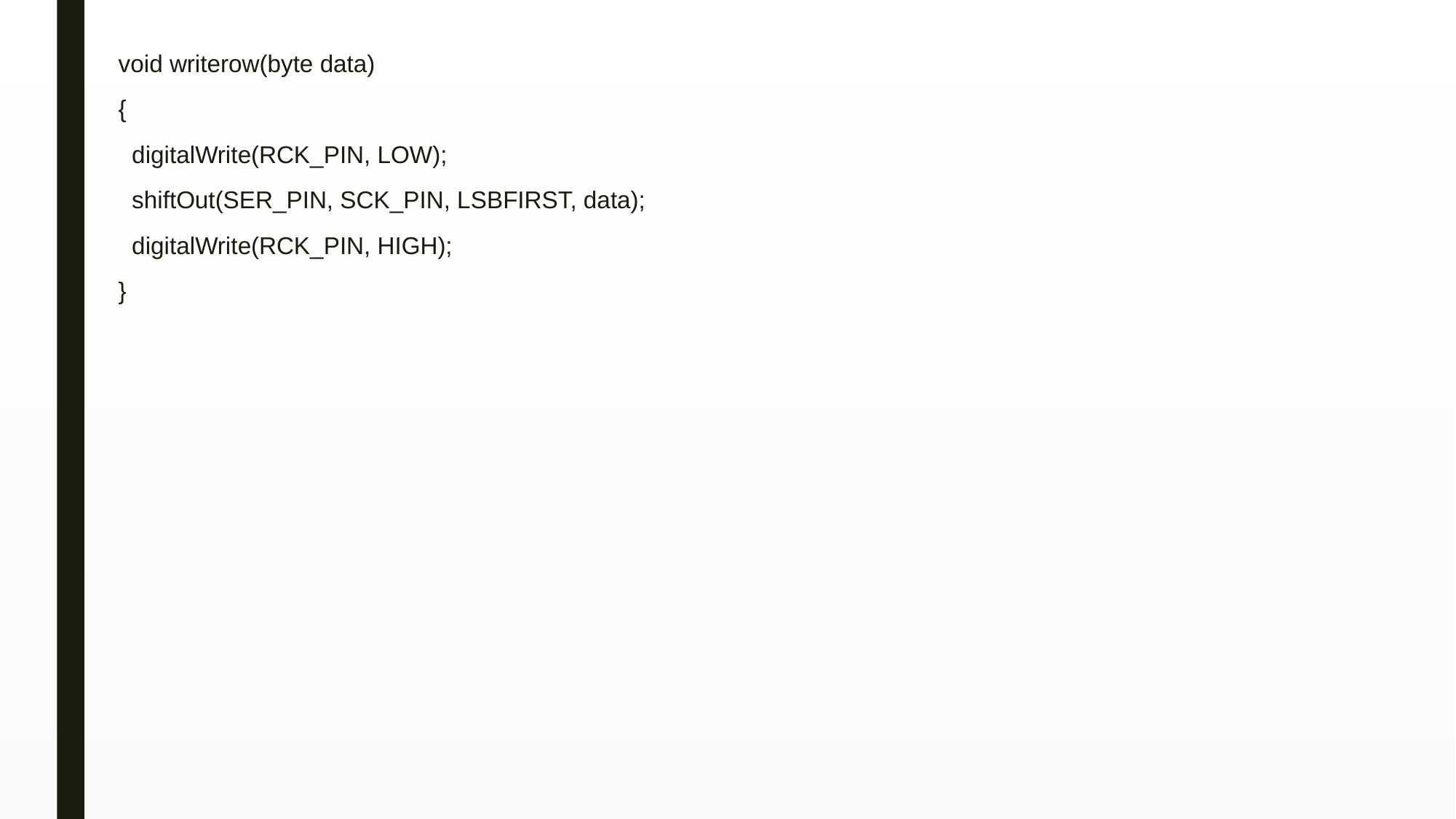

void writerow(byte data)
{
  digitalWrite(RCK_PIN, LOW);
  shiftOut(SER_PIN, SCK_PIN, LSBFIRST, data);
  digitalWrite(RCK_PIN, HIGH);
}